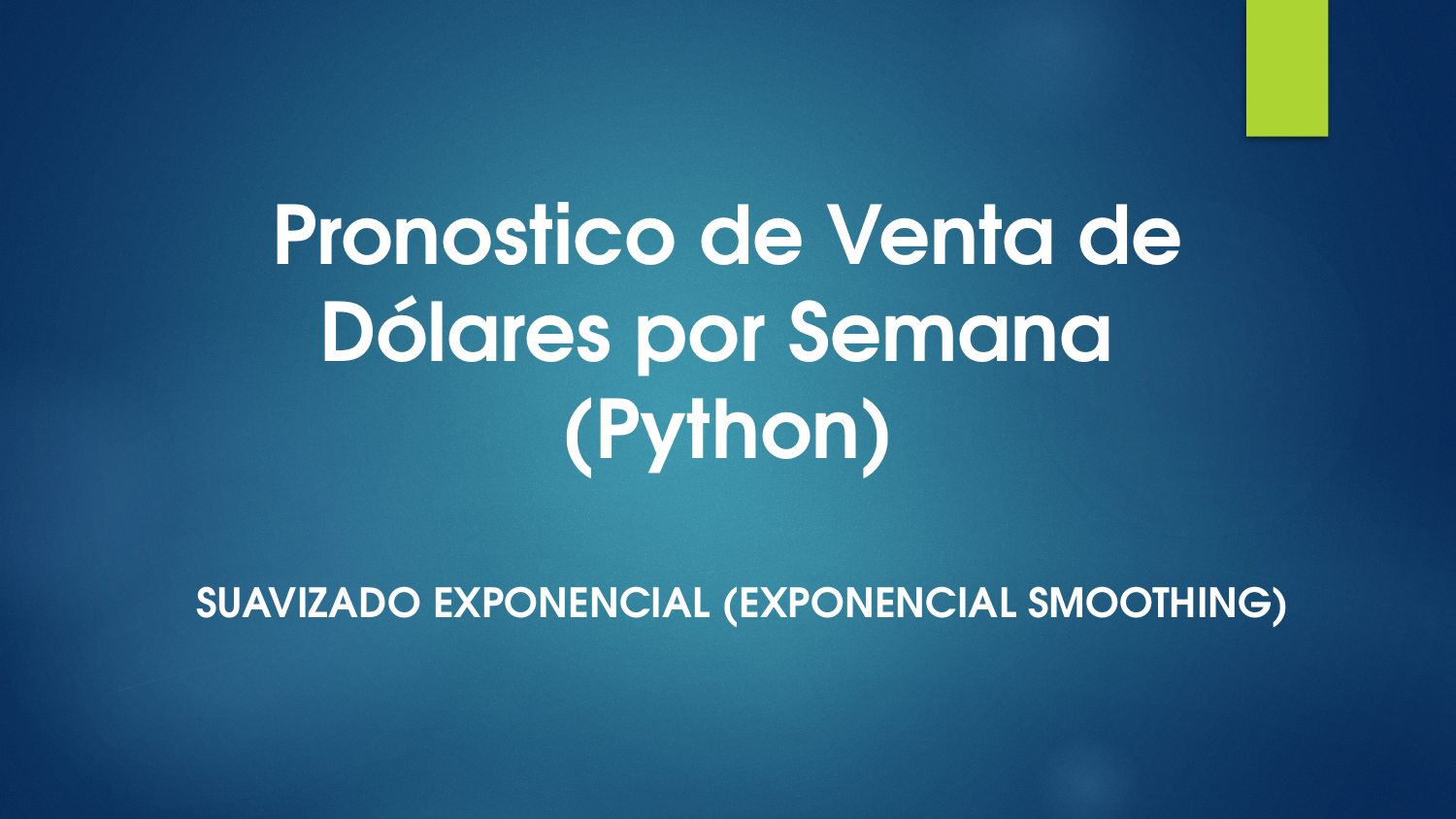

# Pronostico de Venta de Dólares por Semana (Python)
SUAVIZADO EXPONENCIAL (EXPONENCIAL SMOOTHING)